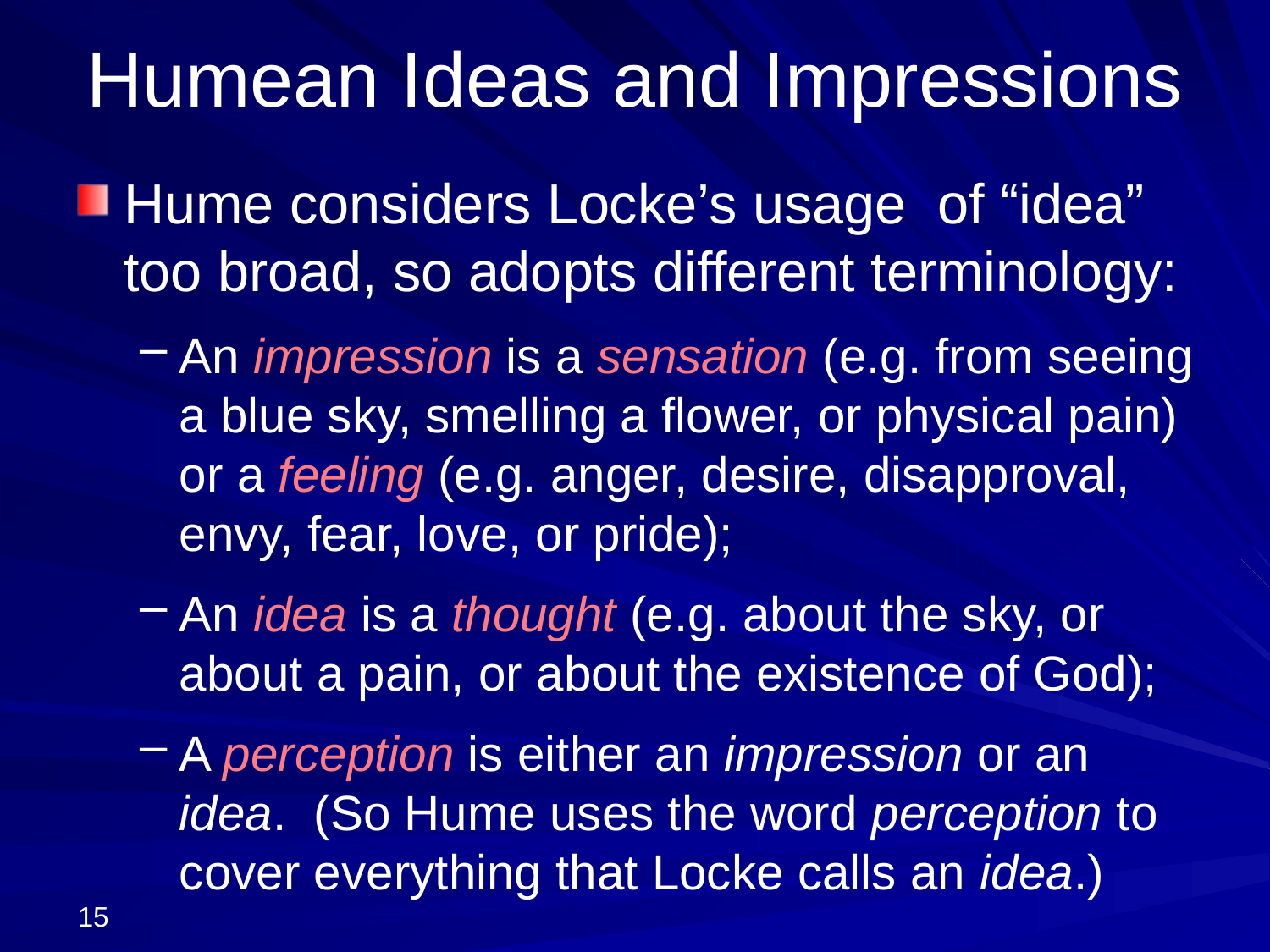

# Humean Ideas and Impressions
Hume considers Locke’s usage  of “idea” too broad, so adopts different terminology:
An impression is a sensation (e.g. from seeing a blue sky, smelling a flower, or physical pain) or a feeling (e.g. anger, desire, disapproval, envy, fear, love, or pride);
An idea is a thought (e.g. about the sky, or about a pain, or about the existence of God);
A perception is either an impression or an idea.  (So Hume uses the word perception to cover everything that Locke calls an idea.)
15